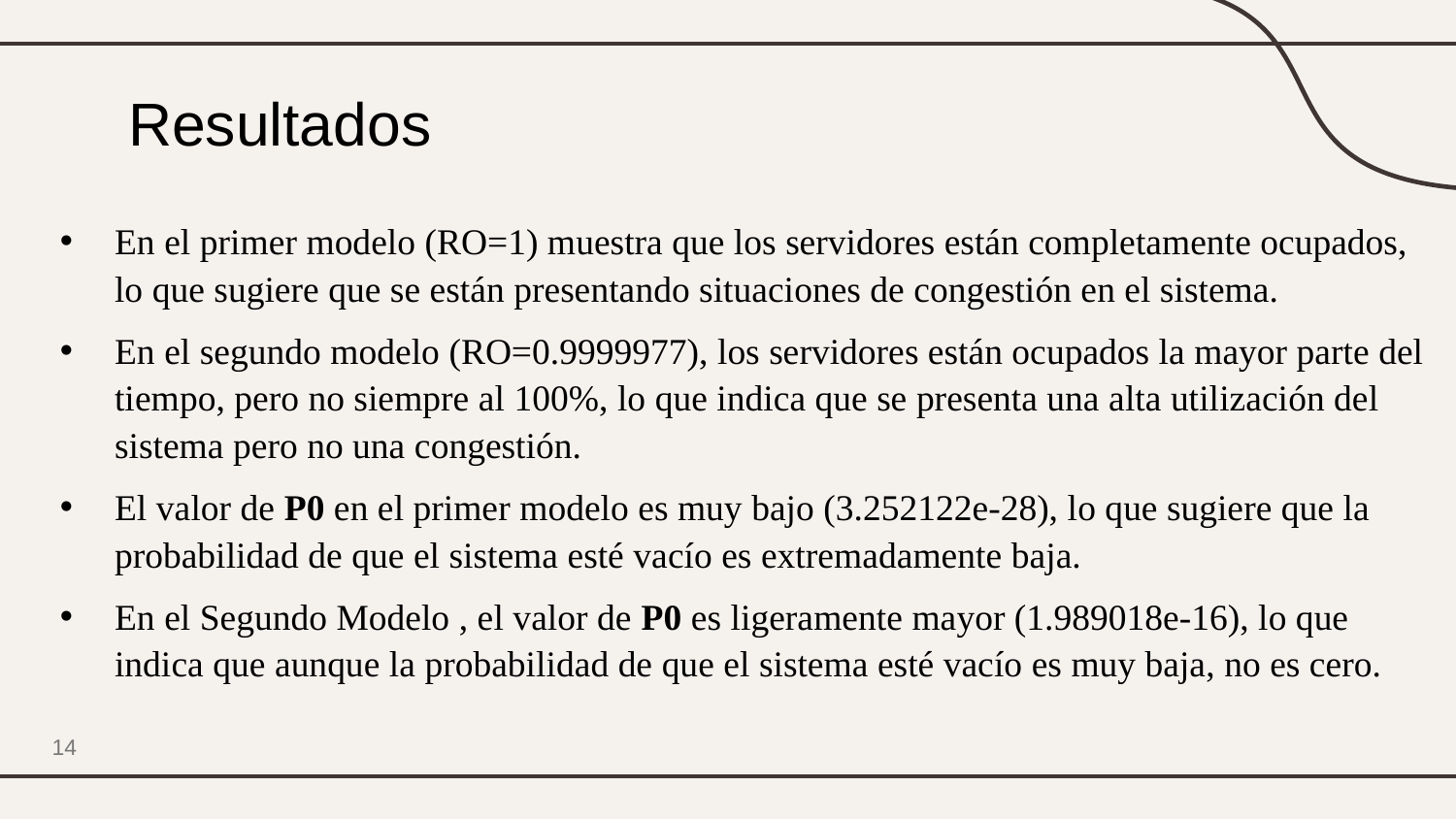

# Resultados
En el primer modelo (RO=1) muestra que los servidores están completamente ocupados, lo que sugiere que se están presentando situaciones de congestión en el sistema.
En el segundo modelo (RO=0.9999977), los servidores están ocupados la mayor parte del tiempo, pero no siempre al 100%, lo que indica que se presenta una alta utilización del sistema pero no una congestión.
El valor de P0 en el primer modelo es muy bajo (3.252122e-28), lo que sugiere que la probabilidad de que el sistema esté vacío es extremadamente baja.
En el Segundo Modelo , el valor de P0 es ligeramente mayor (1.989018e-16), lo que indica que aunque la probabilidad de que el sistema esté vacío es muy baja, no es cero.

14